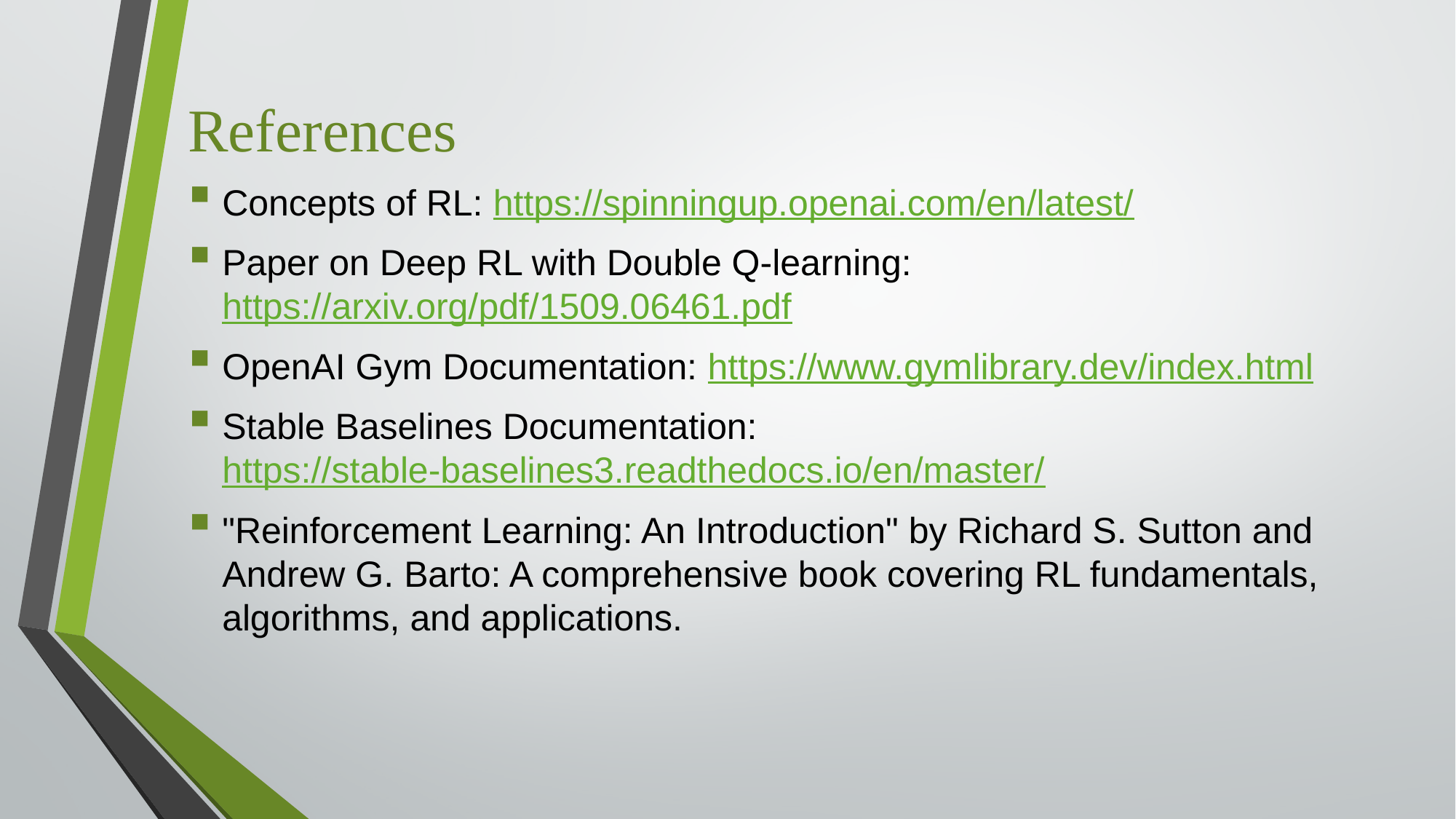

# References
Concepts of RL: https://spinningup.openai.com/en/latest/
Paper on Deep RL with Double Q-learning: https://arxiv.org/pdf/1509.06461.pdf
OpenAI Gym Documentation: https://www.gymlibrary.dev/index.html
Stable Baselines Documentation: https://stable-baselines3.readthedocs.io/en/master/
"Reinforcement Learning: An Introduction" by Richard S. Sutton and Andrew G. Barto: A comprehensive book covering RL fundamentals, algorithms, and applications.